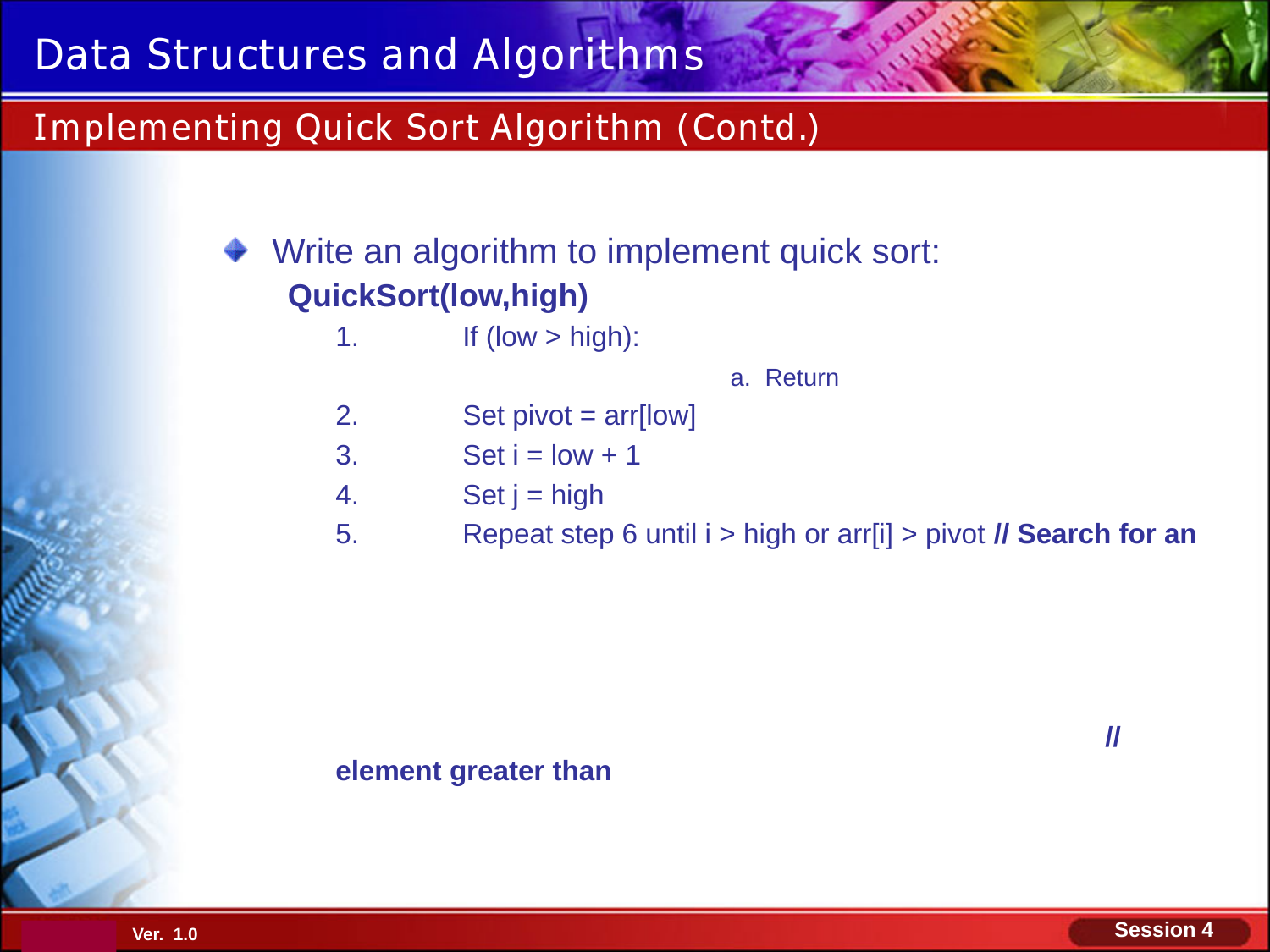

Implementing Quick Sort Algorithm (Contd.)
Write an algorithm to implement quick sort:
QuickSort(low,high)
	1.	If (low > high):
				  a.  Return
	2.	Set pivot = arr[low]
	3.	Set i = low + 1
	4.	Set j = high
	5.	Repeat step 6 until i > high or arr[i] > pivot // Search for an             																																				 // element greater than 																																				 // pivot
	6.	Increment i by 1
	7.	Repeat step 8 until j < low or arr[j] < pivot // Search for an element 																																     // smaller than pivot
      8.	Decrement j by 1
	9.	If i < j: // If greater element is on the left of smaller element
				  a.  Swap arr[i] with arr[j]